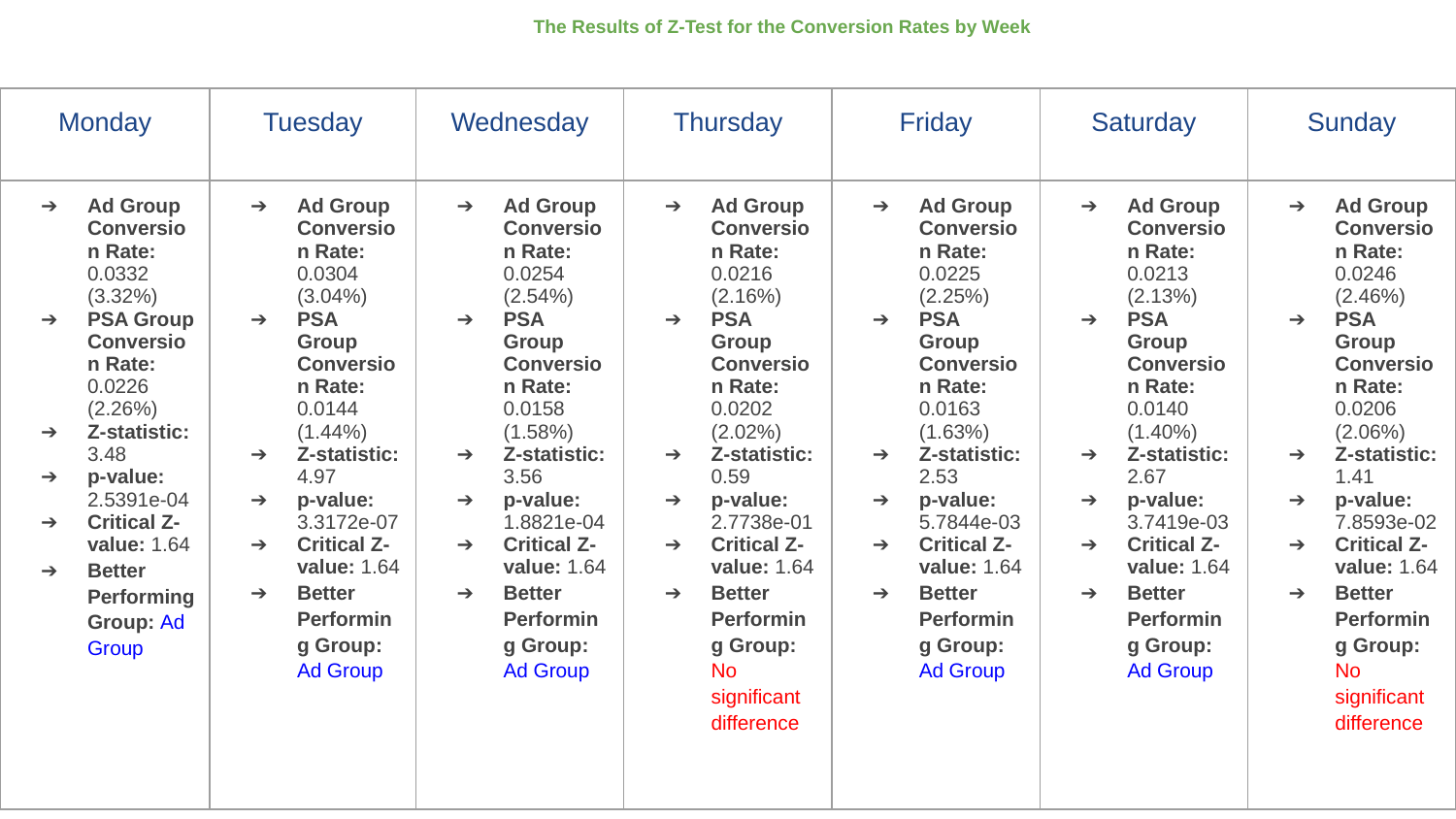

The Results of Z-Test for the Conversion Rates by Week
| Monday | Tuesday | Wednesday | Thursday | Friday | Saturday | Sunday |
| --- | --- | --- | --- | --- | --- | --- |
| Ad Group Conversion Rate: 0.0332 (3.32%) PSA Group Conversion Rate: 0.0226 (2.26%) Z-statistic: 3.48 p-value: 2.5391e-04 Critical Z-value: 1.64 Better Performing Group: Ad Group | Ad Group Conversion Rate: 0.0304 (3.04%) PSA Group Conversion Rate: 0.0144 (1.44%) Z-statistic: 4.97 p-value: 3.3172e-07 Critical Z-value: 1.64 Better Performing Group: Ad Group | Ad Group Conversion Rate: 0.0254 (2.54%) PSA Group Conversion Rate: 0.0158 (1.58%) Z-statistic: 3.56 p-value: 1.8821e-04 Critical Z-value: 1.64 Better Performing Group: Ad Group | Ad Group Conversion Rate: 0.0216 (2.16%) PSA Group Conversion Rate: 0.0202 (2.02%) Z-statistic: 0.59 p-value: 2.7738e-01 Critical Z-value: 1.64 Better Performing Group: No significant difference | Ad Group Conversion Rate: 0.0225 (2.25%) PSA Group Conversion Rate: 0.0163 (1.63%) Z-statistic: 2.53 p-value: 5.7844e-03 Critical Z-value: 1.64 Better Performing Group: Ad Group | Ad Group Conversion Rate: 0.0213 (2.13%) PSA Group Conversion Rate: 0.0140 (1.40%) Z-statistic: 2.67 p-value: 3.7419e-03 Critical Z-value: 1.64 Better Performing Group: Ad Group | Ad Group Conversion Rate: 0.0246 (2.46%) PSA Group Conversion Rate: 0.0206 (2.06%) Z-statistic: 1.41 p-value: 7.8593e-02 Critical Z-value: 1.64 Better Performing Group: No significant difference |